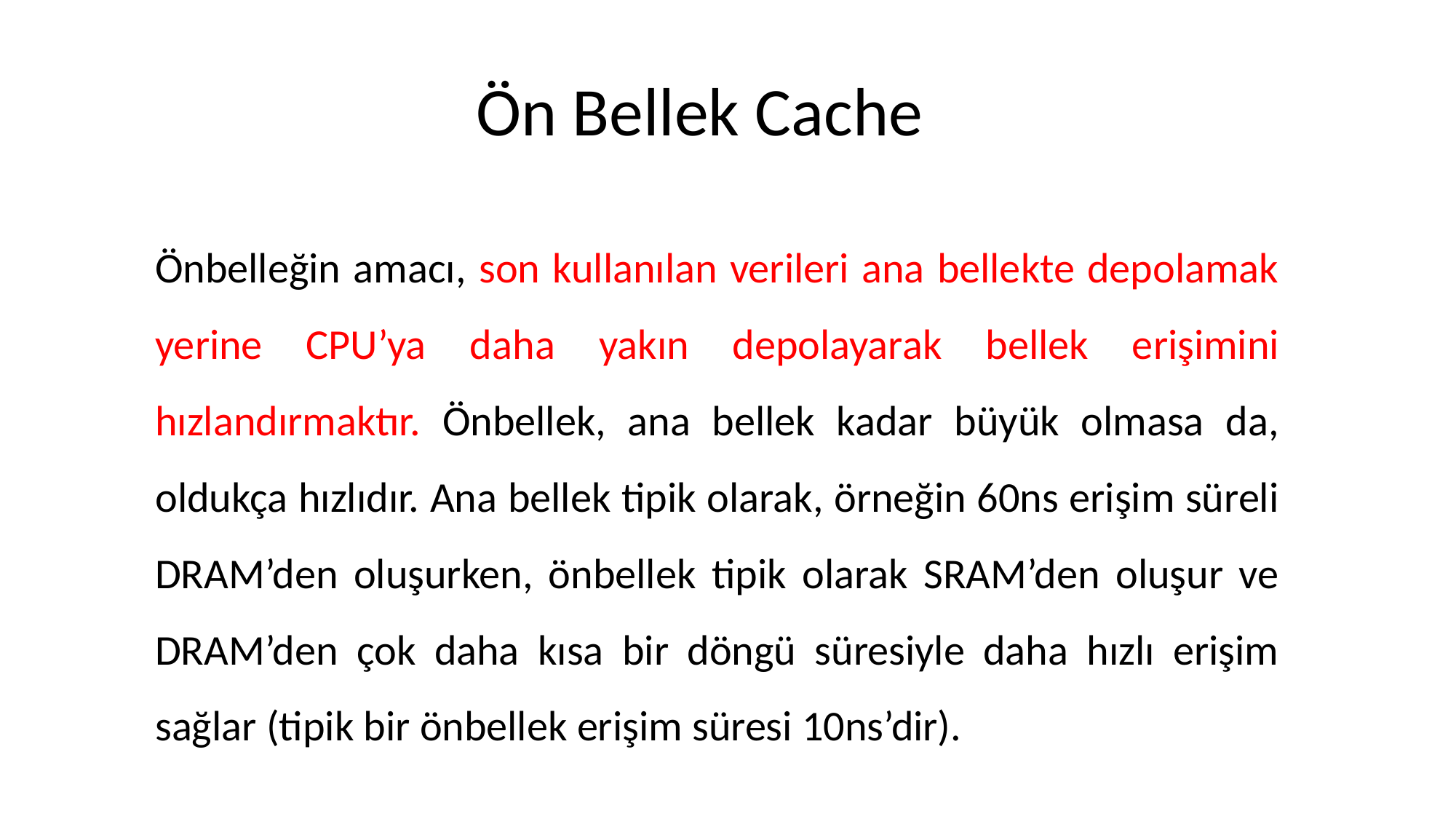

# Ön Bellek Cache
Önbelleğin amacı, son kullanılan verileri ana bellekte depolamak yerine CPU’ya daha yakın depolayarak bellek erişimini hızlandırmaktır. Önbellek, ana bellek kadar büyük olmasa da, oldukça hızlıdır. Ana bellek tipik olarak, örneğin 60ns erişim süreli DRAM’den oluşurken, önbellek tipik olarak SRAM’den oluşur ve DRAM’den çok daha kısa bir döngü süresiyle daha hızlı erişim sağlar (tipik bir önbellek erişim süresi 10ns’dir).